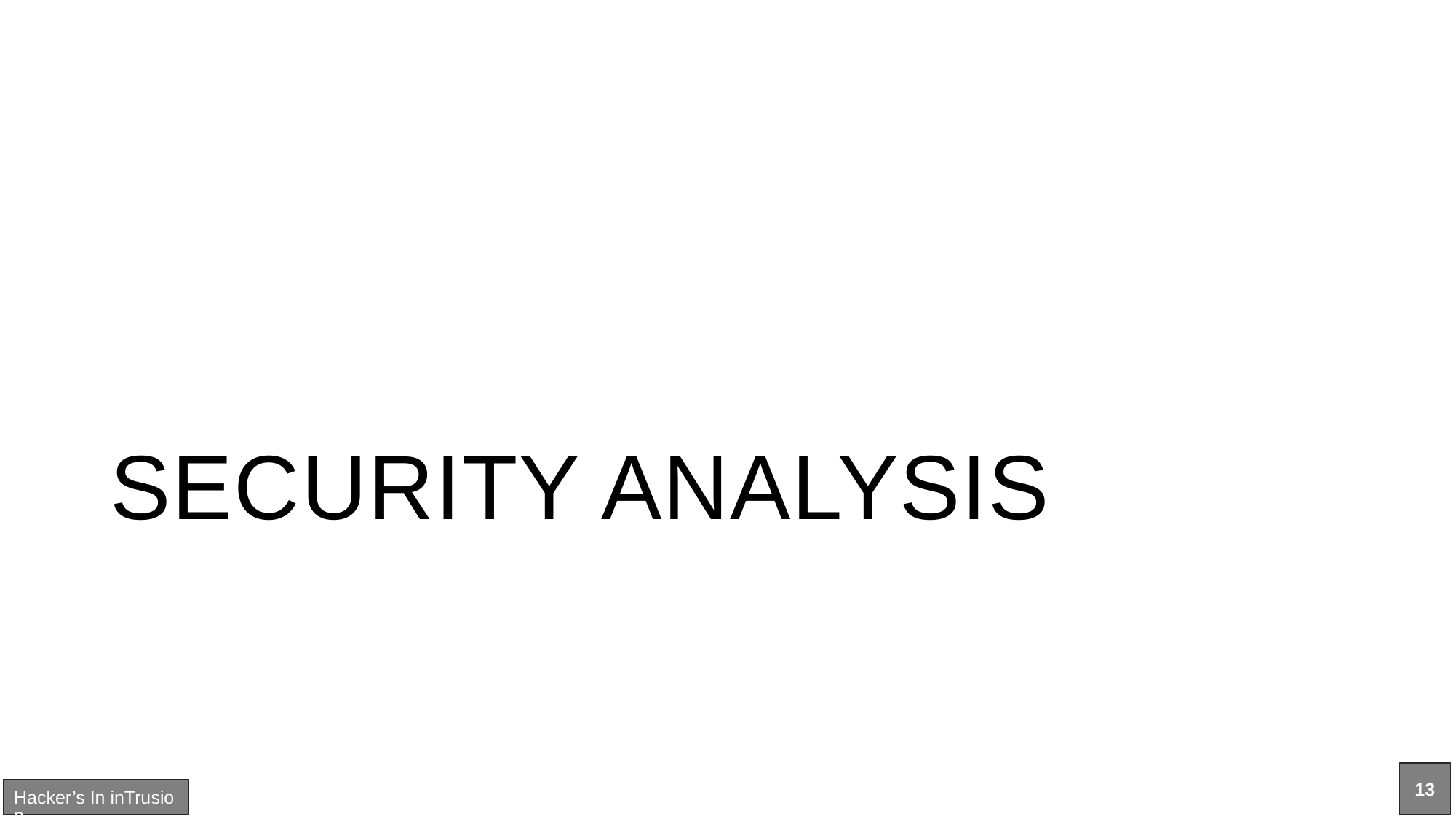

# SECURITY ANALYSIS

13
Hacker’s In inTrusion